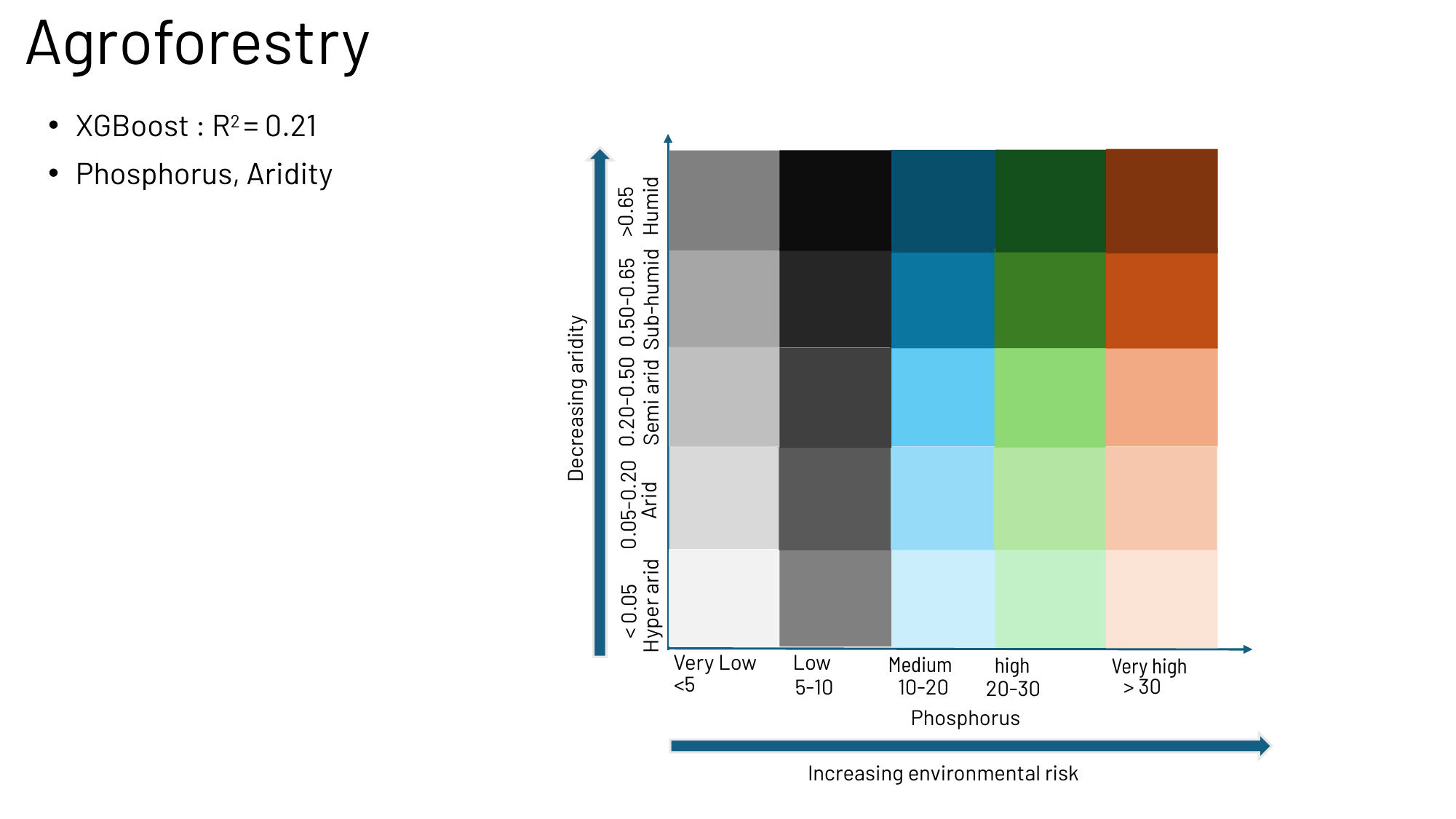

# Agroforestry
XGBoost : R2 = 0.21
Phosphorus, Aridity

Humid
>0.65
Sub-humid
0.50-0.65
Decreasing aridity
0.20-0.50
Semi arid

Arid
0.05-0.20
Hyper arid
< 0.05
Very Low
Low
Medium
high
Very high
<5
> 30
10-20
5-10
20-30
Phosphorus
Increasing environmental risk